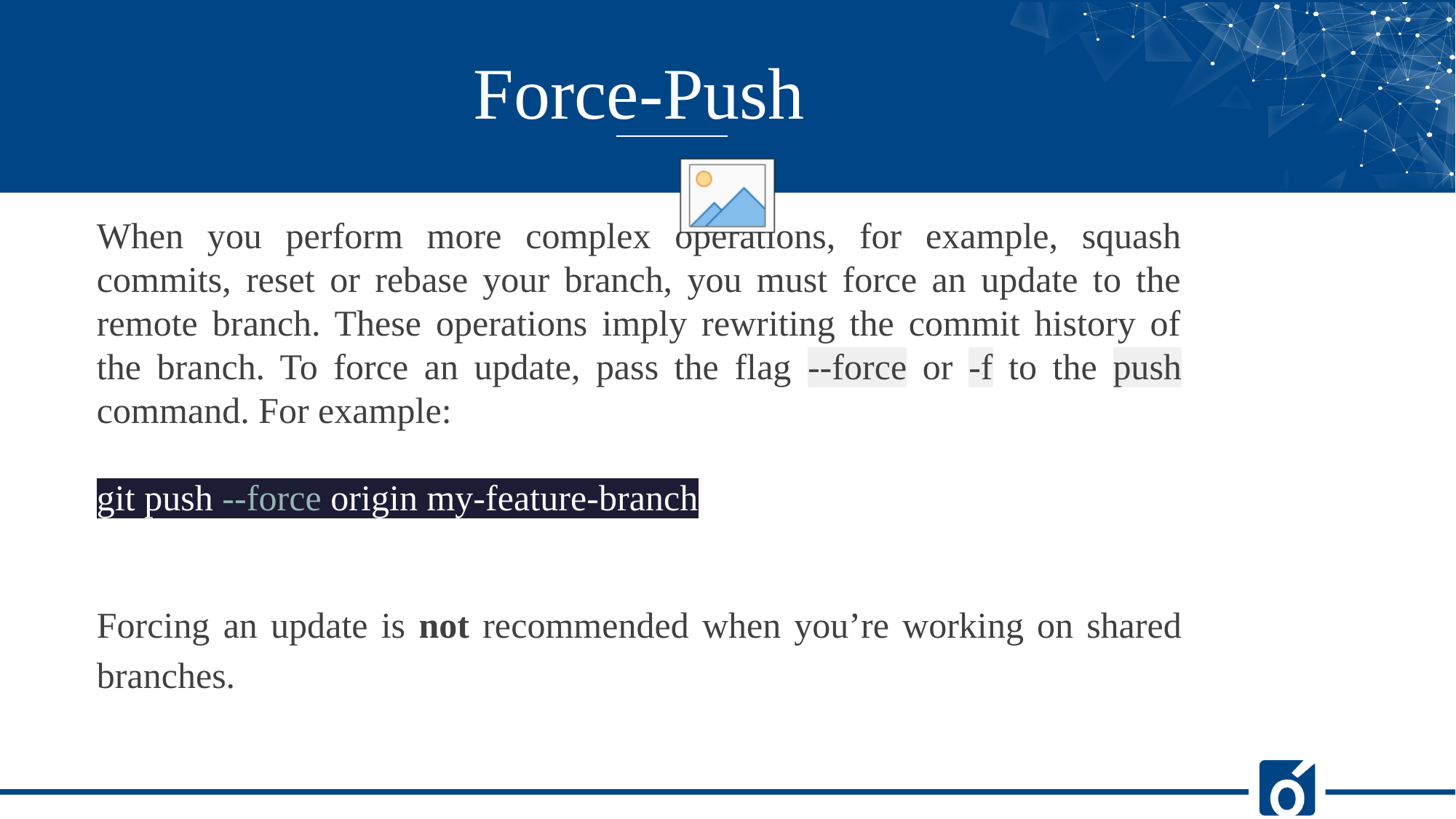

Force-Push

When you perform more complex operations, for example, squash commits, reset or rebase your branch, you must force an update to the remote branch. These operations imply rewriting the commit history of the branch. To force an update, pass the flag --force or -f to the push command. For example:

git push --force origin my-feature-branch

Forcing an update is not recommended when you’re working on shared branches.